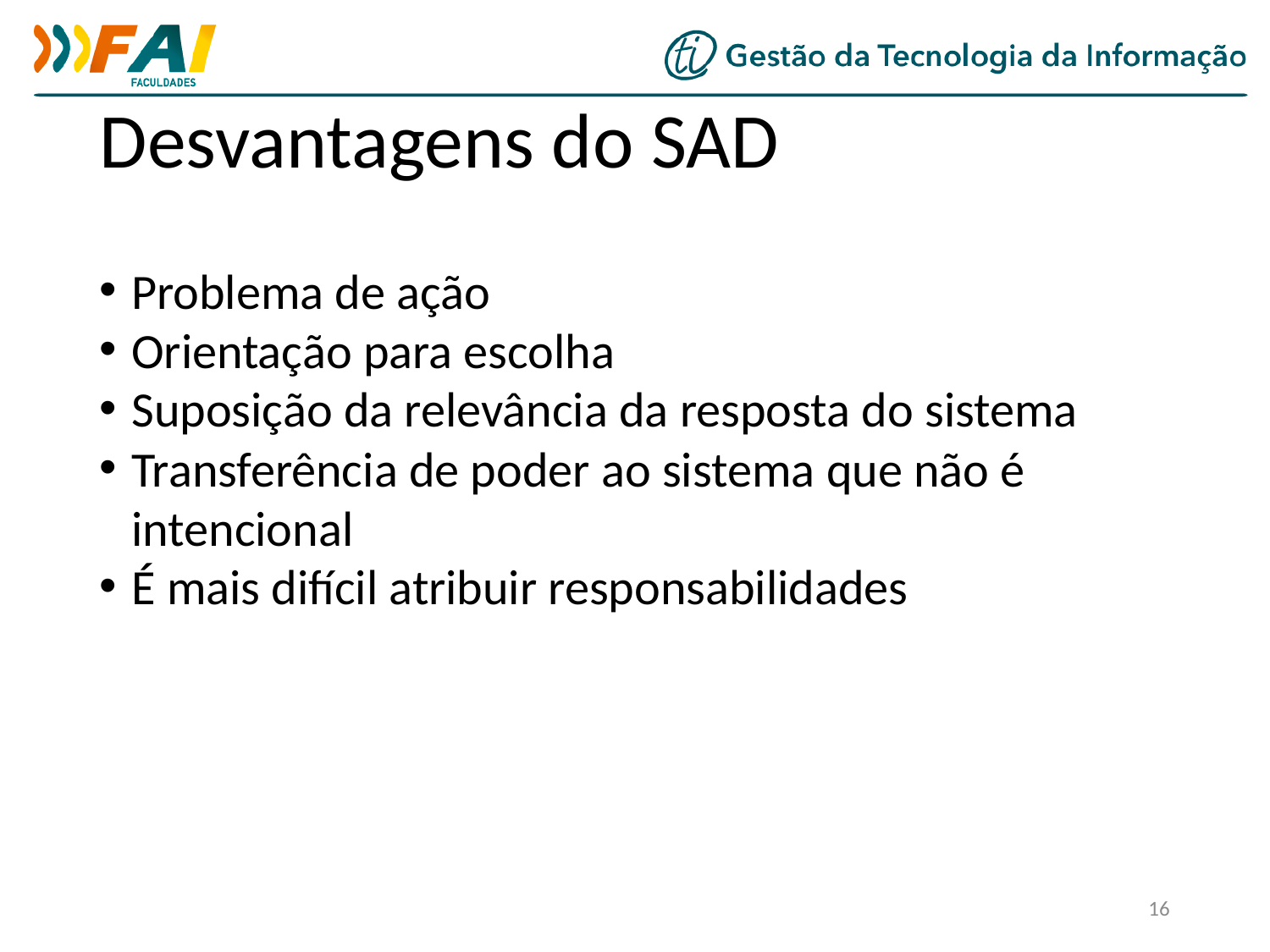

Desvantagens do SAD

Problema de ação
Orientação para escolha
Suposição da relevância da resposta do sistema
Transferência de poder ao sistema que não é intencional
É mais difícil atribuir responsabilidades

16